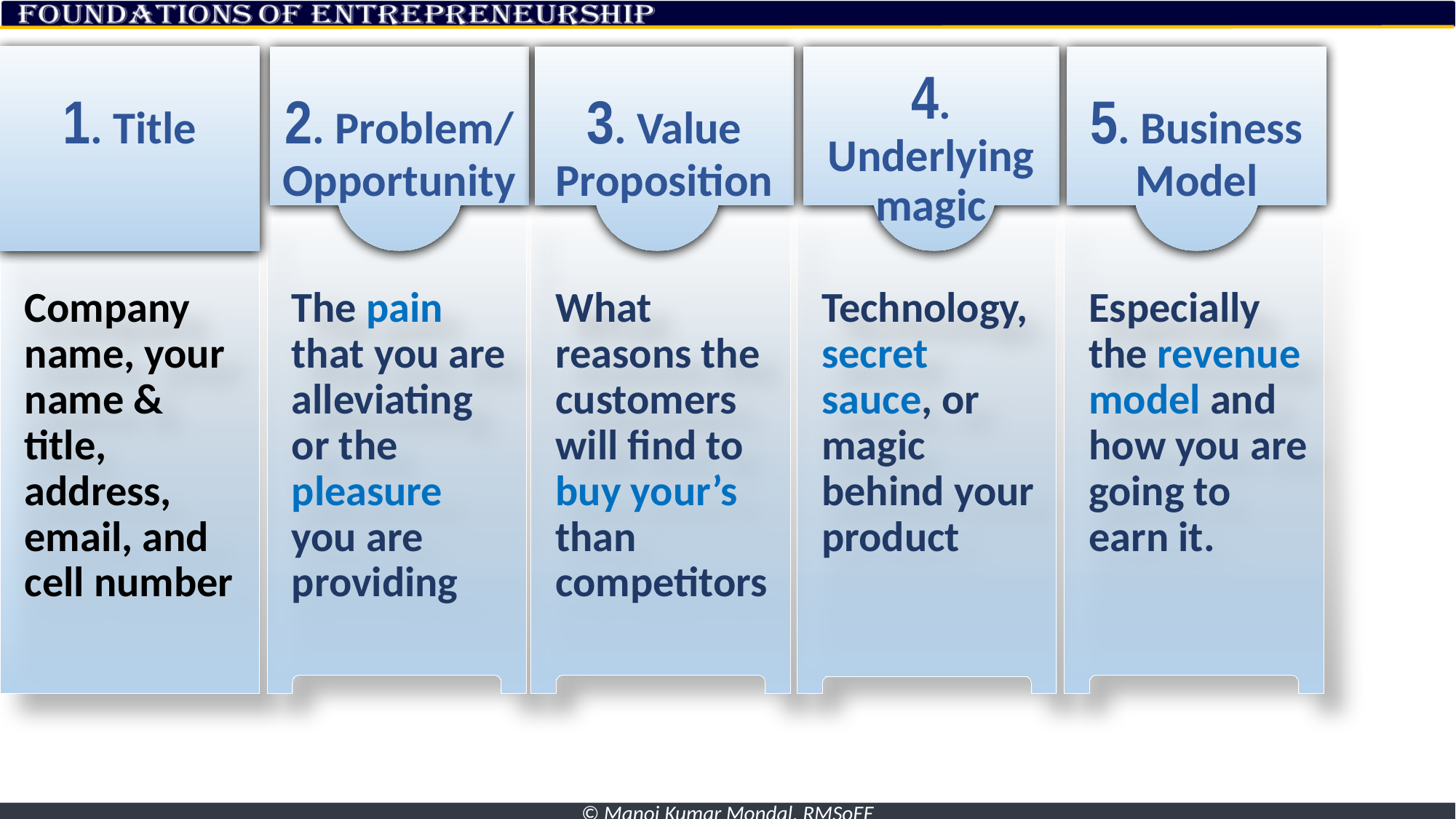

# 1. Title
2. Problem/ Opportunity
3. Value Proposition
4. Underlying magic
5. Business Model

Company name, your name & title, address, email, and cell number

The pain that you are alleviating or the pleasure you are providing

What reasons the customers will find to buy your’s than competitors

Technology, secret sauce, or magic behind your product

Especially the revenue model and how you are going to earn it.